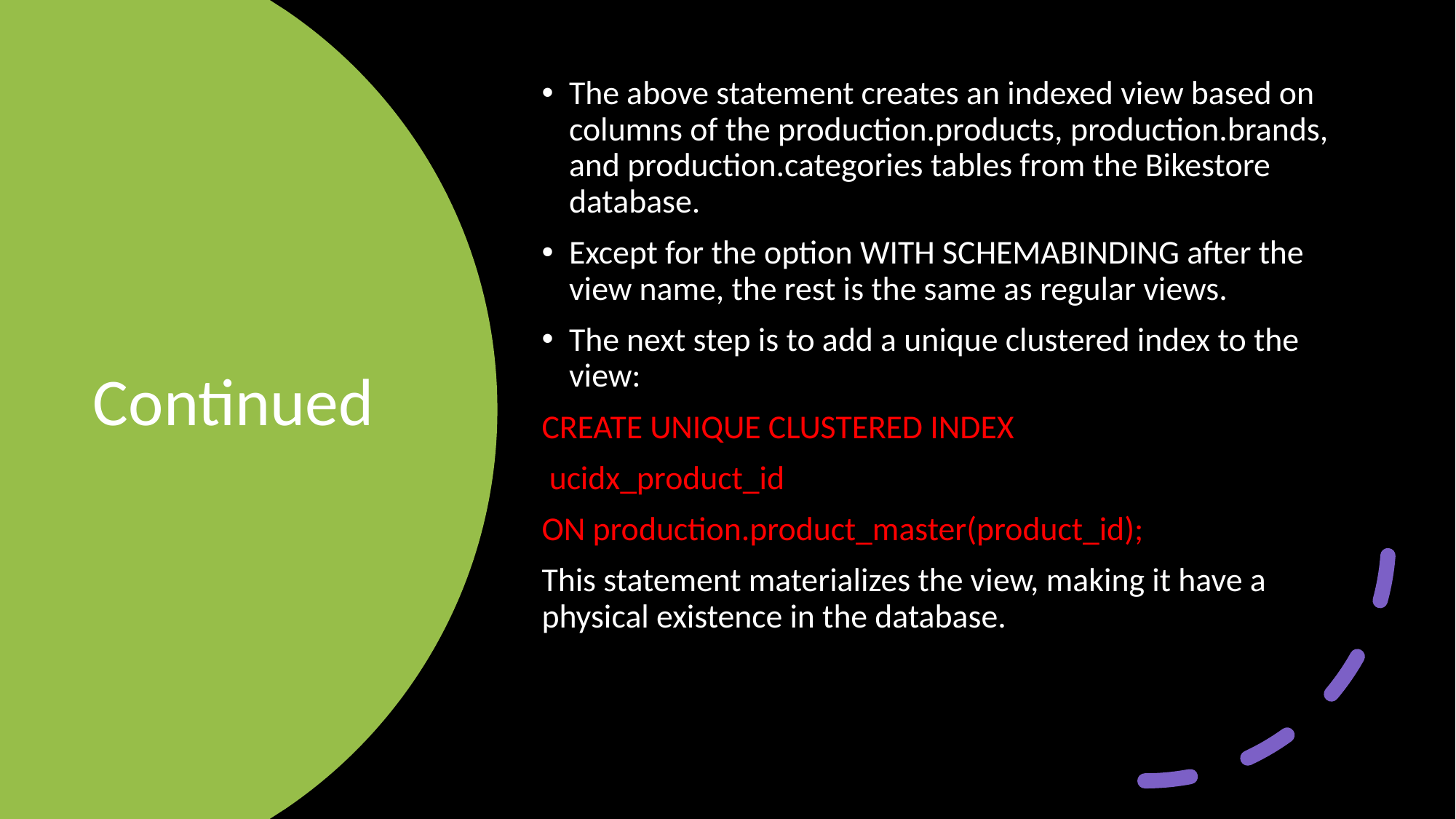

The above statement creates an indexed view based on columns of the production.products, production.brands, and production.categories tables from the Bikestore database.
Except for the option WITH SCHEMABINDING after the view name, the rest is the same as regular views.
The next step is to add a unique clustered index to the view:
CREATE UNIQUE CLUSTERED INDEX
 ucidx_product_id
ON production.product_master(product_id);
This statement materializes the view, making it have a physical existence in the database.

# Continued